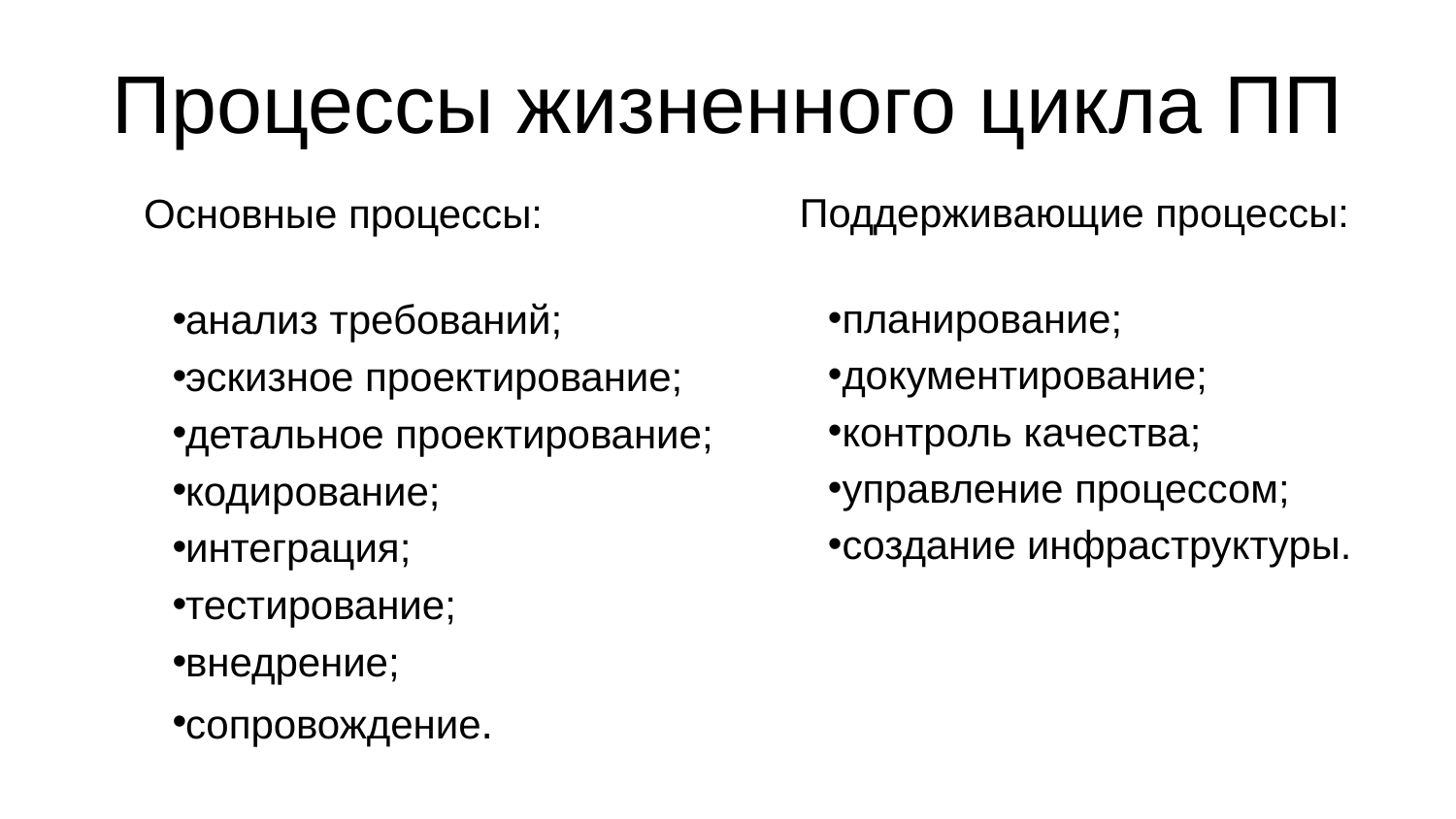

# Процессы жизненного цикла ПП
Основные процессы:
анализ требований;
эскизное проектирование;
детальное проектирование;
кодирование;
интеграция;
тестирование;
внедрение;
сопровождение.

Поддерживающие процессы:
планирование;
документирование;
контроль качества;
управление процессом;
создание инфраструктуры.